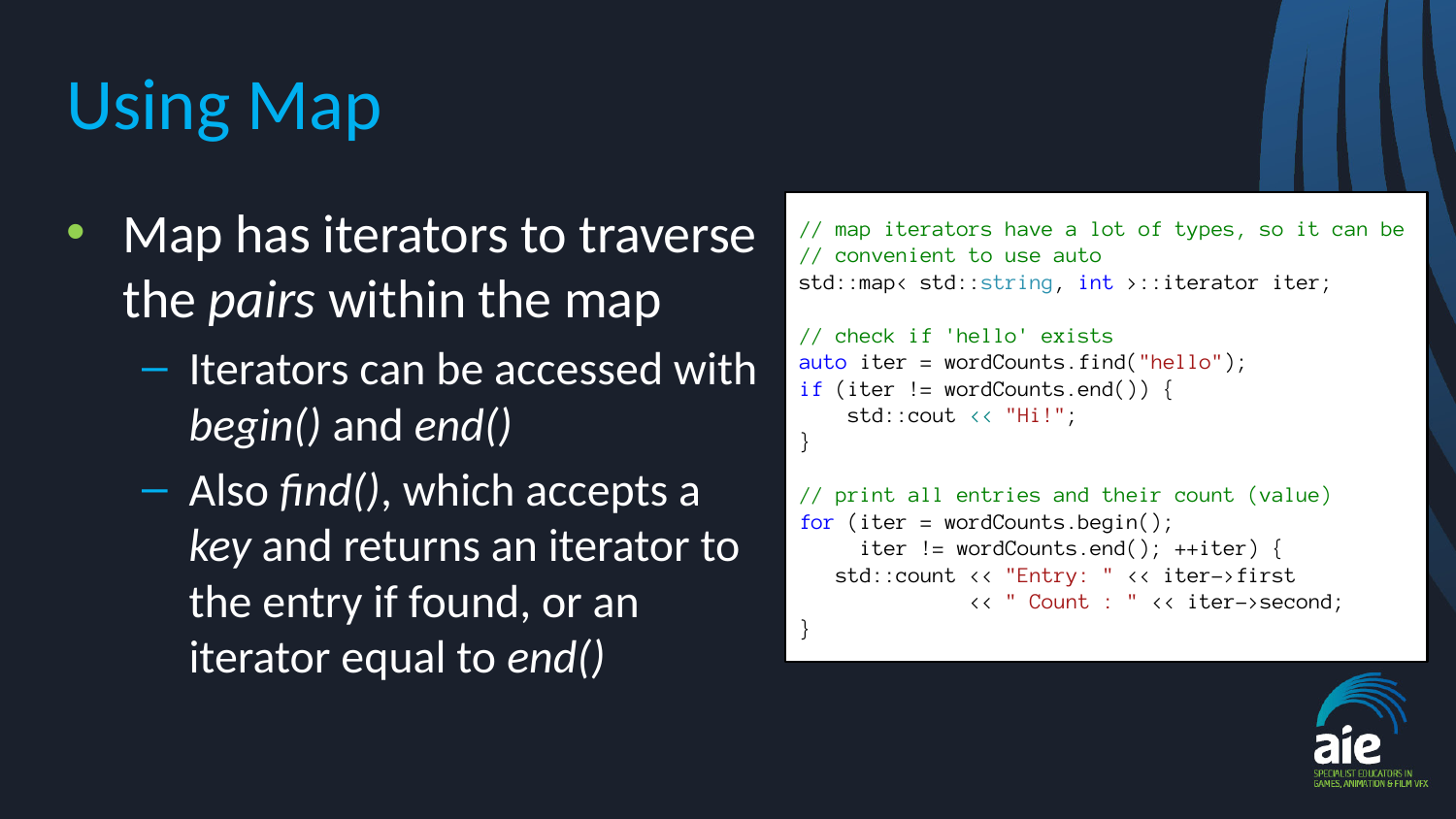

# Using Map
Map has iterators to traverse the pairs within the map
Iterators can be accessed with
begin() and end()
Also find(), which accepts a key and returns an iterator to the entry if found, or an iterator equal to end()
// map iterators have a lot of types, so it can be
// convenient to use auto
std::map< std::string, int >::iterator iter;

// check if 'hello' exists
auto iter = wordCounts.find("hello");
if (iter != wordCounts.end()) {
    std::cout << "Hi!";
}

// print all entries and their count (value)
for (iter = wordCounts.begin();
     iter != wordCounts.end(); ++iter) {
   std::count << "Entry: " << iter->first
              << " Count : " << iter->second;
}